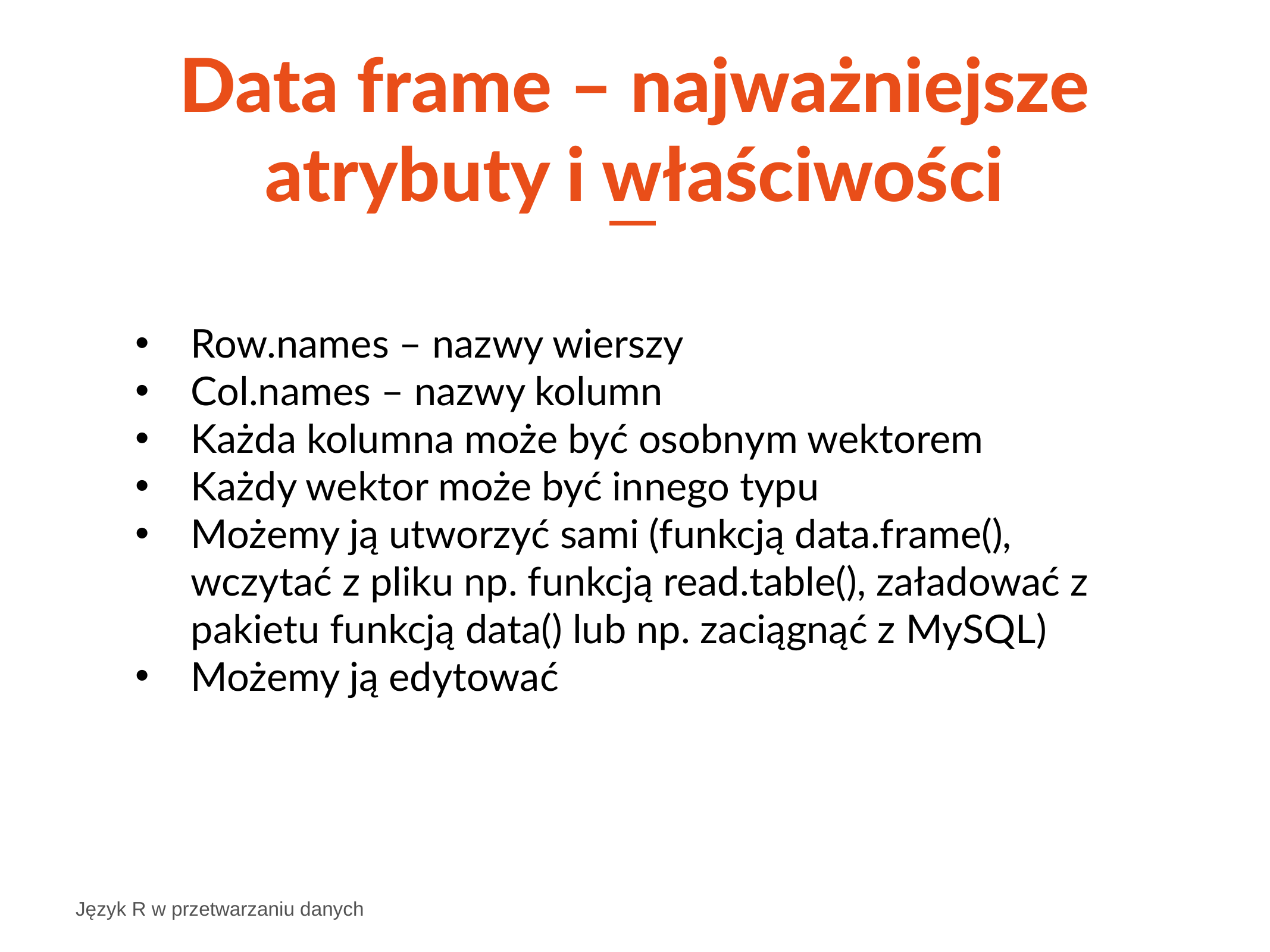

# Data frame – najważniejsze atrybuty i właściwości

Row.names – nazwy wierszy
Col.names – nazwy kolumn
Każda kolumna może być osobnym wektorem
Każdy wektor może być innego typu
Możemy ją utworzyć sami (funkcją data.frame(), wczytać z pliku np. funkcją read.table(), załadować z pakietu funkcją data() lub np. zaciągnąć z MySQL)
Możemy ją edytować
Język R w przetwarzaniu danych